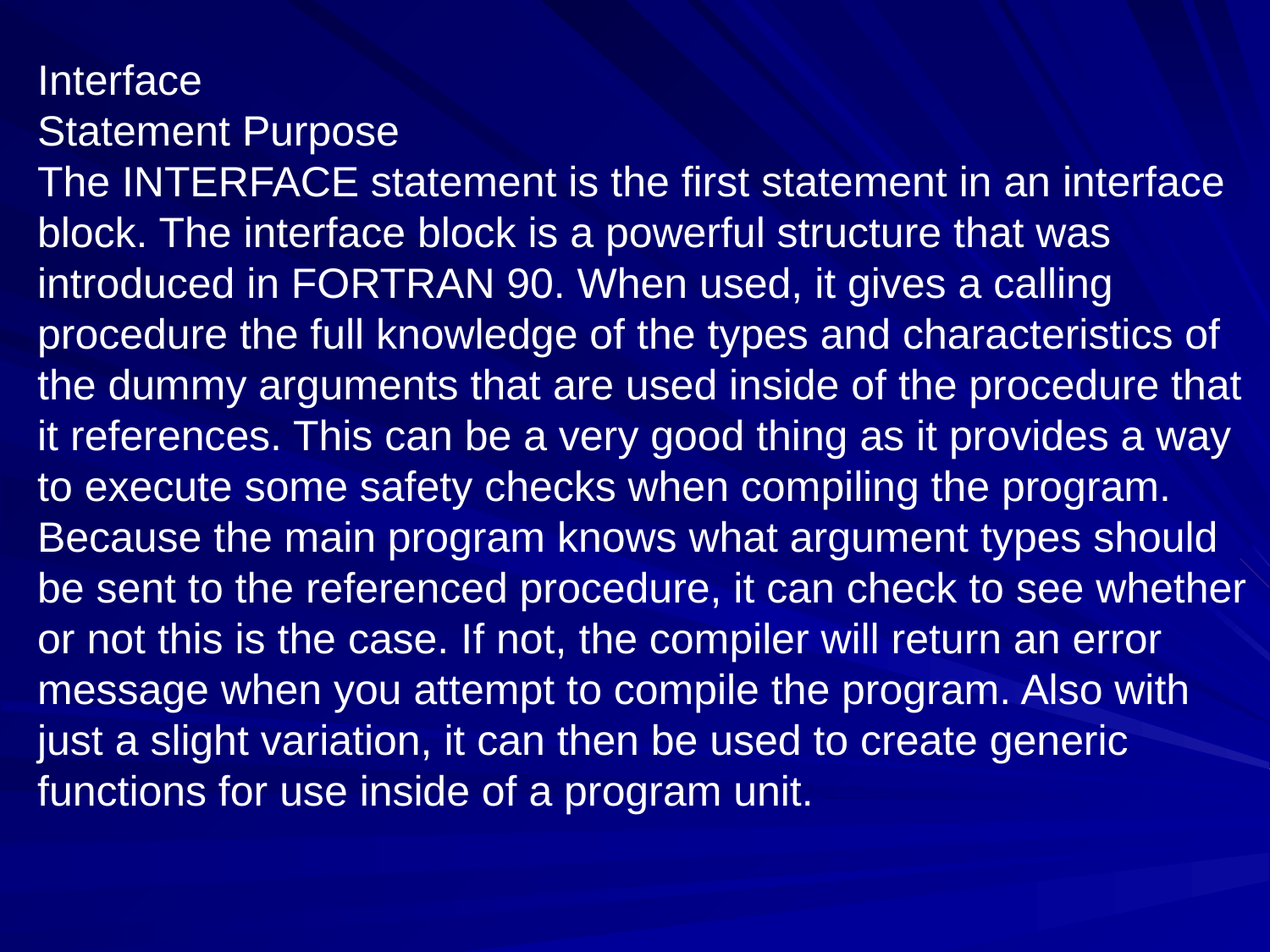

Interface
Statement Purpose
The INTERFACE statement is the first statement in an interface block. The interface block is a powerful structure that was introduced in FORTRAN 90. When used, it gives a calling procedure the full knowledge of the types and characteristics of the dummy arguments that are used inside of the procedure that it references. This can be a very good thing as it provides a way to execute some safety checks when compiling the program. Because the main program knows what argument types should be sent to the referenced procedure, it can check to see whether or not this is the case. If not, the compiler will return an error message when you attempt to compile the program. Also with just a slight variation, it can then be used to create generic functions for use inside of a program unit.